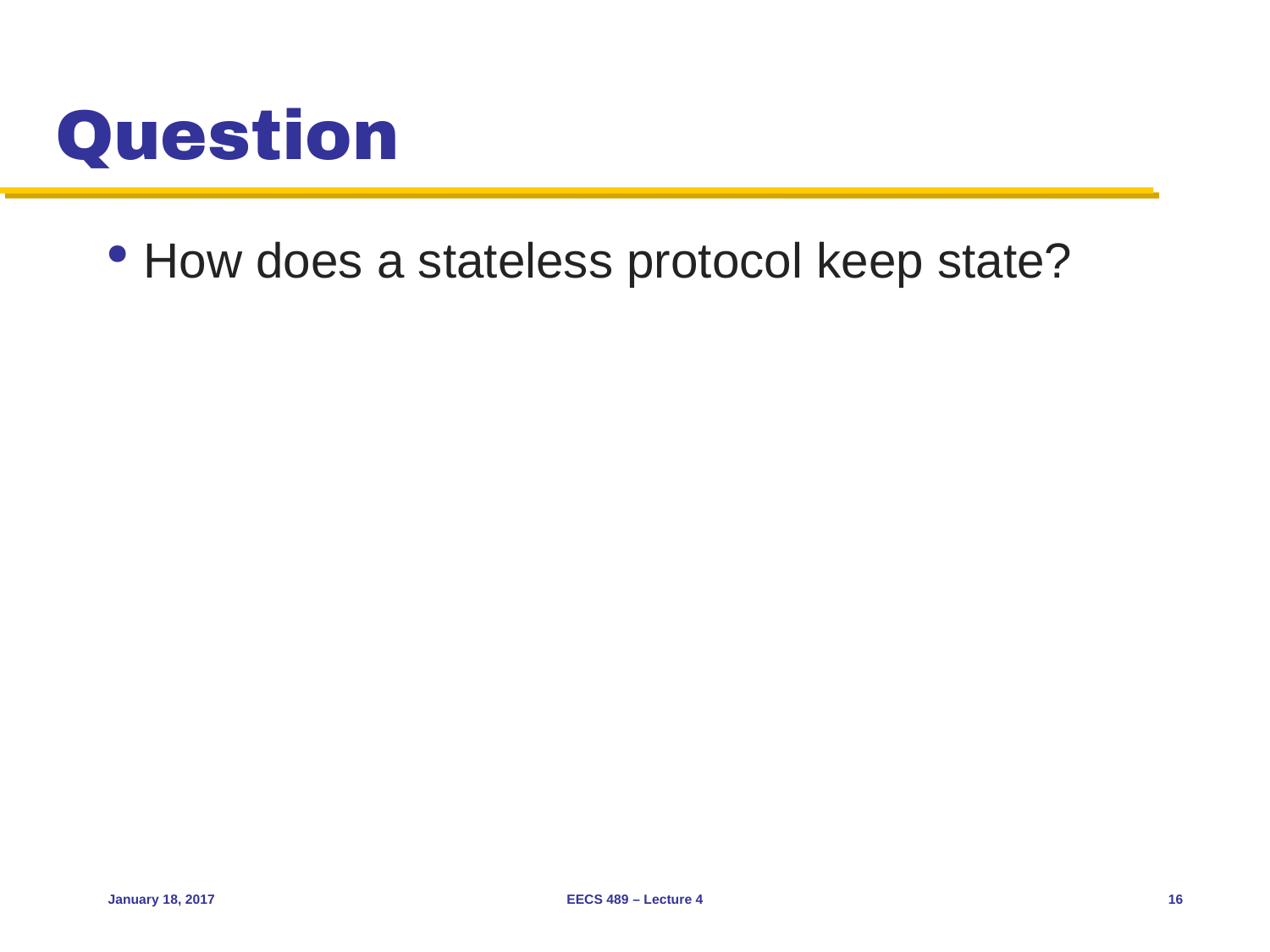

# Question
How does a stateless protocol keep state?
January 18, 2017
EECS 489 – Lecture 4
16